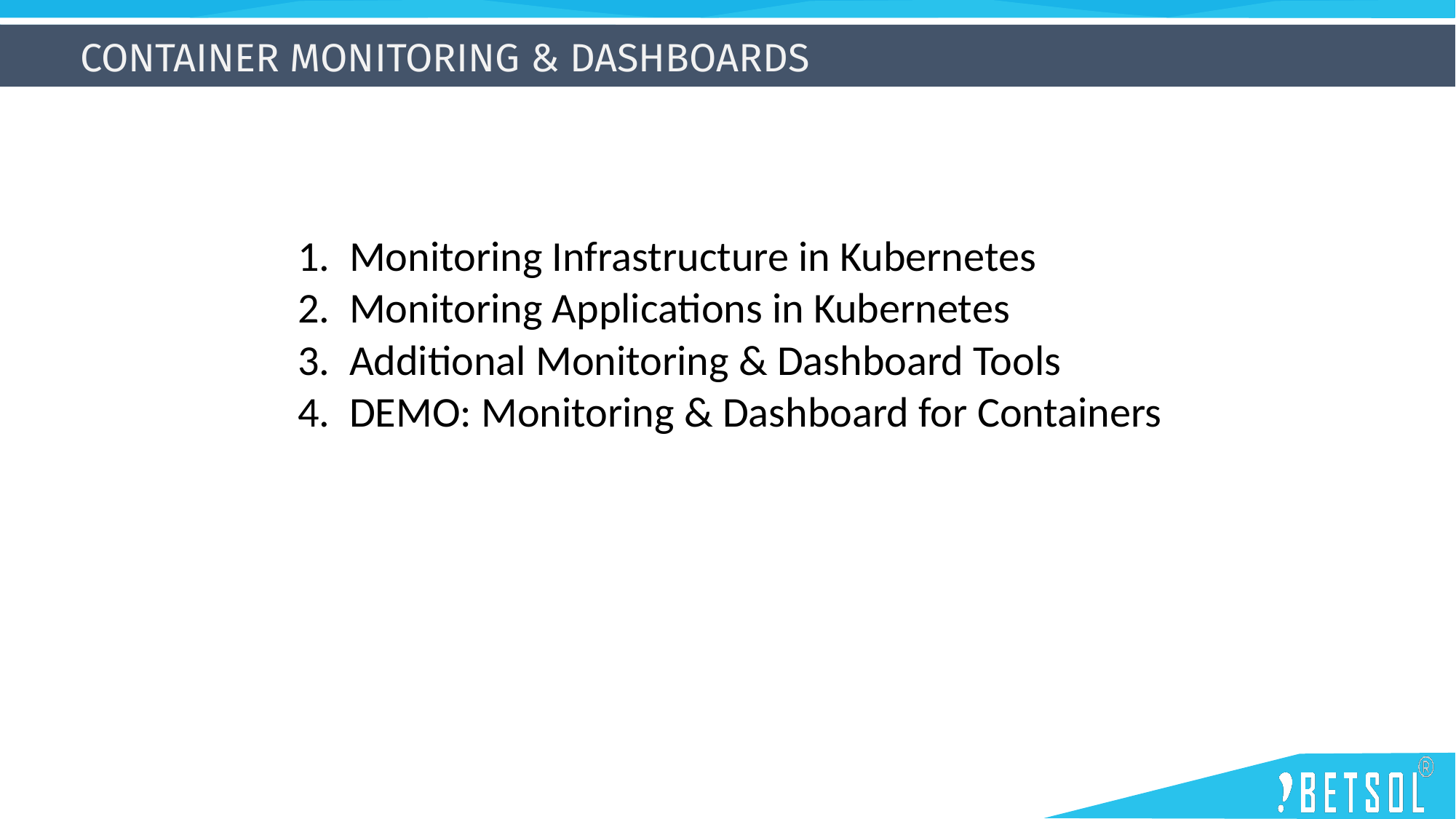

Container Monitoring & Dashboards

| 1. | Monitoring Infrastructure in Kubernetes |
| --- | --- |
| 2. | Monitoring Applications in Kubernetes |
| 3. | Additional Monitoring & Dashboard Tools |
| 4. | DEMO: Monitoring & Dashboard for Containers |